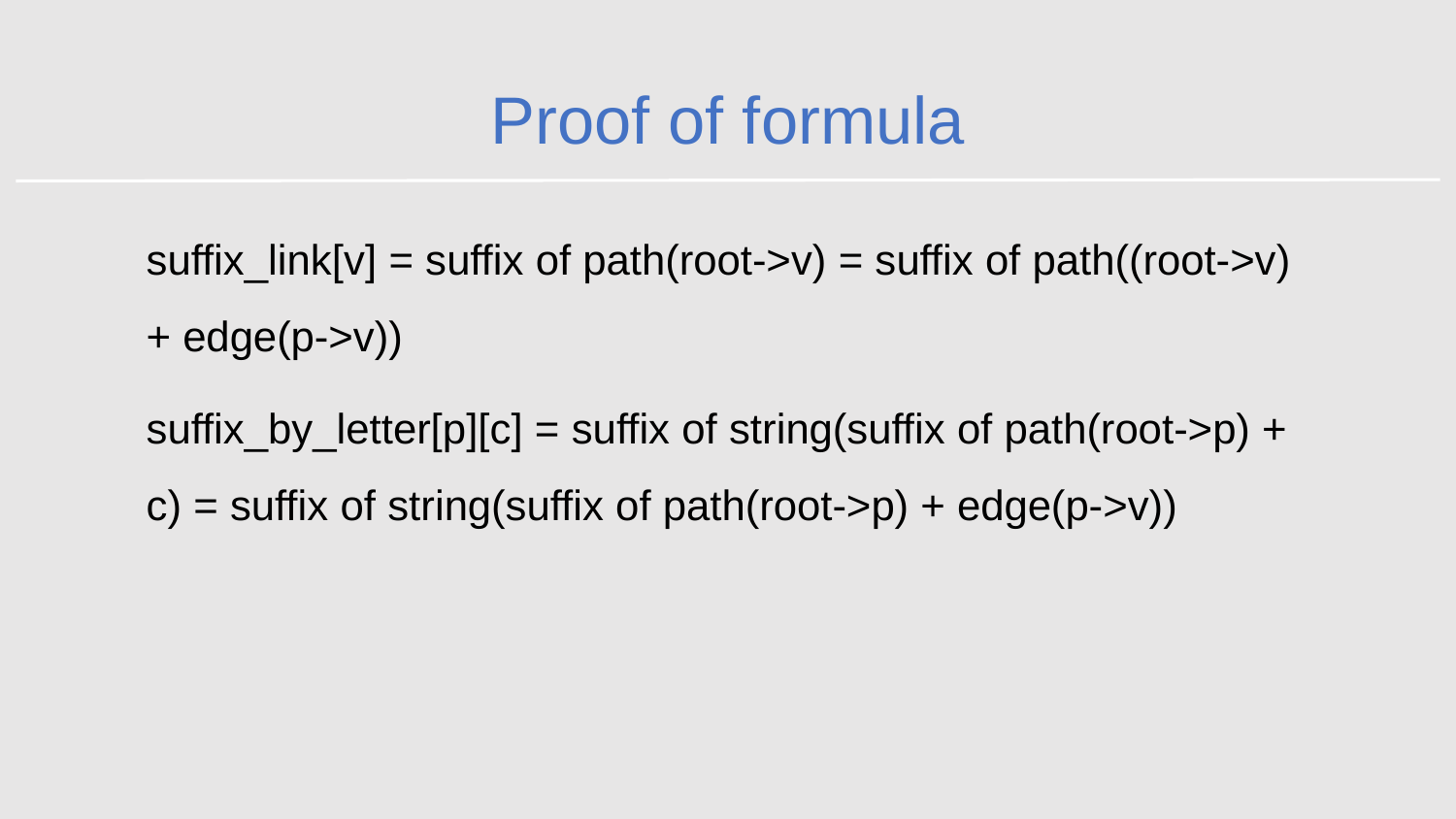

# Proof of formula
suffix_link[v] = suffix of path(root->v) = suffix of path((root->v) + edge(p->v))
suffix_by_letter[p][c] = suffix of string(suffix of path(root->p) + c) = suffix of string(suffix of path(root->p) + edge(p->v))